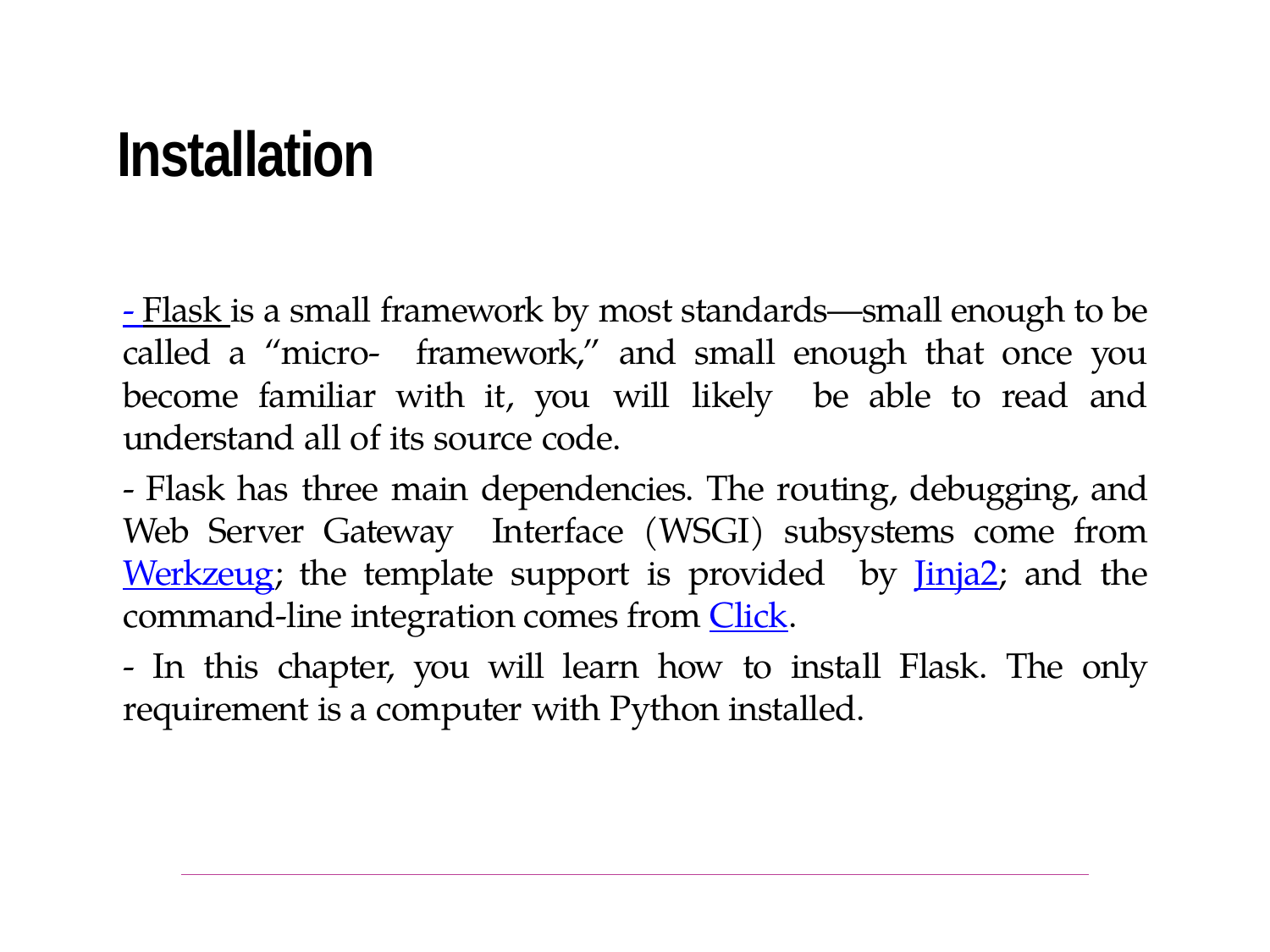

# Installation
- Flask is a small framework by most standards—small enough to be called a “micro-  framework,” and small enough that once you become familiar with it, you will likely  be able to read and understand all of its source code.
- Flask has three main dependencies. The routing, debugging, and Web Server Gateway  Interface (WSGI) subsystems come from Werkzeug; the template support is provided  by Jinja2; and the command-line integration comes from Click.
- In this chapter, you will learn how to install Flask. The only requirement is a computer with Python installed.